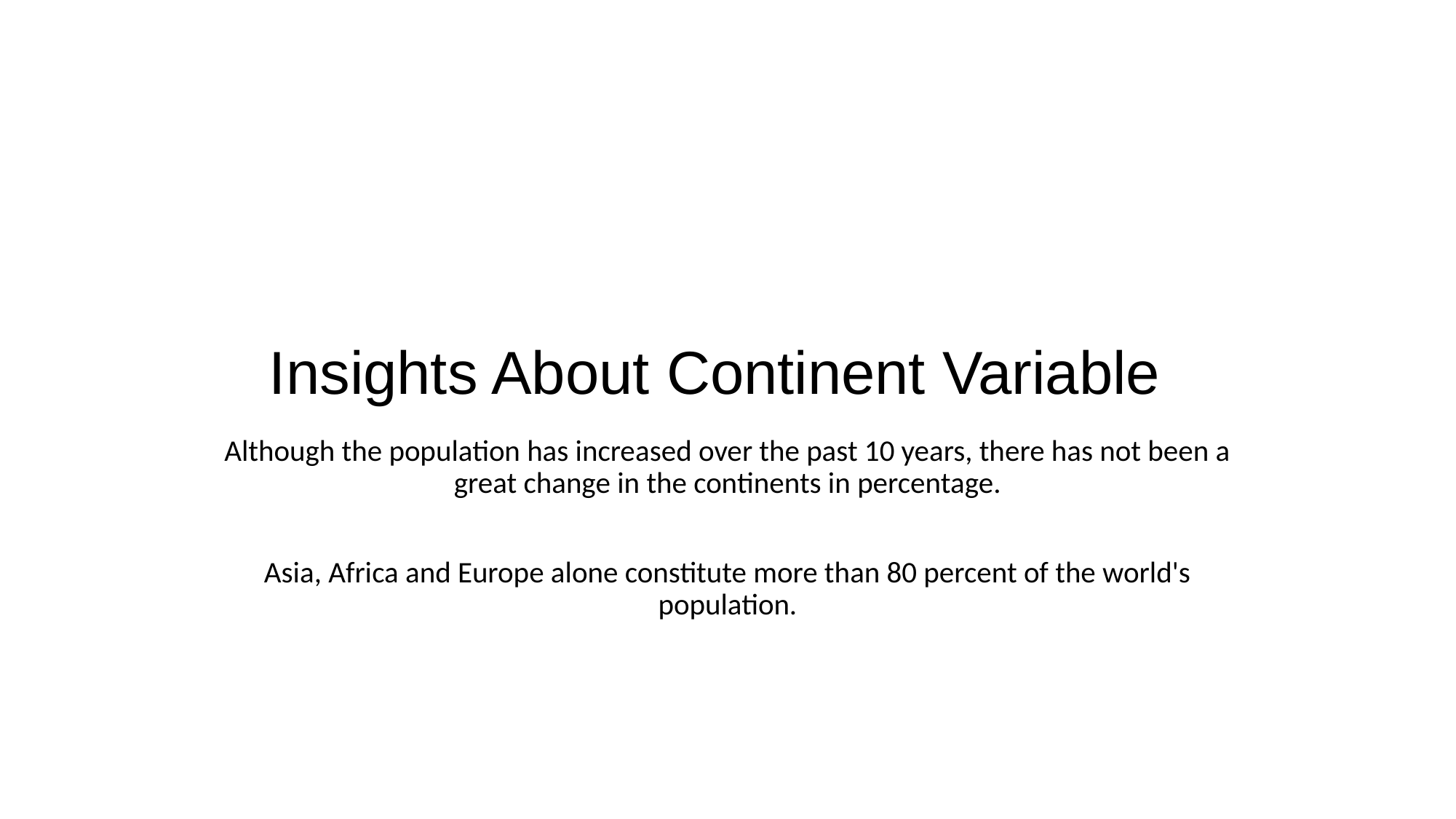

# Insights About Continent Variable
Although the population has increased over the past 10 years, there has not been a great change in the continents in percentage.

Asia, Africa and Europe alone constitute more than 80 percent of the world's population.